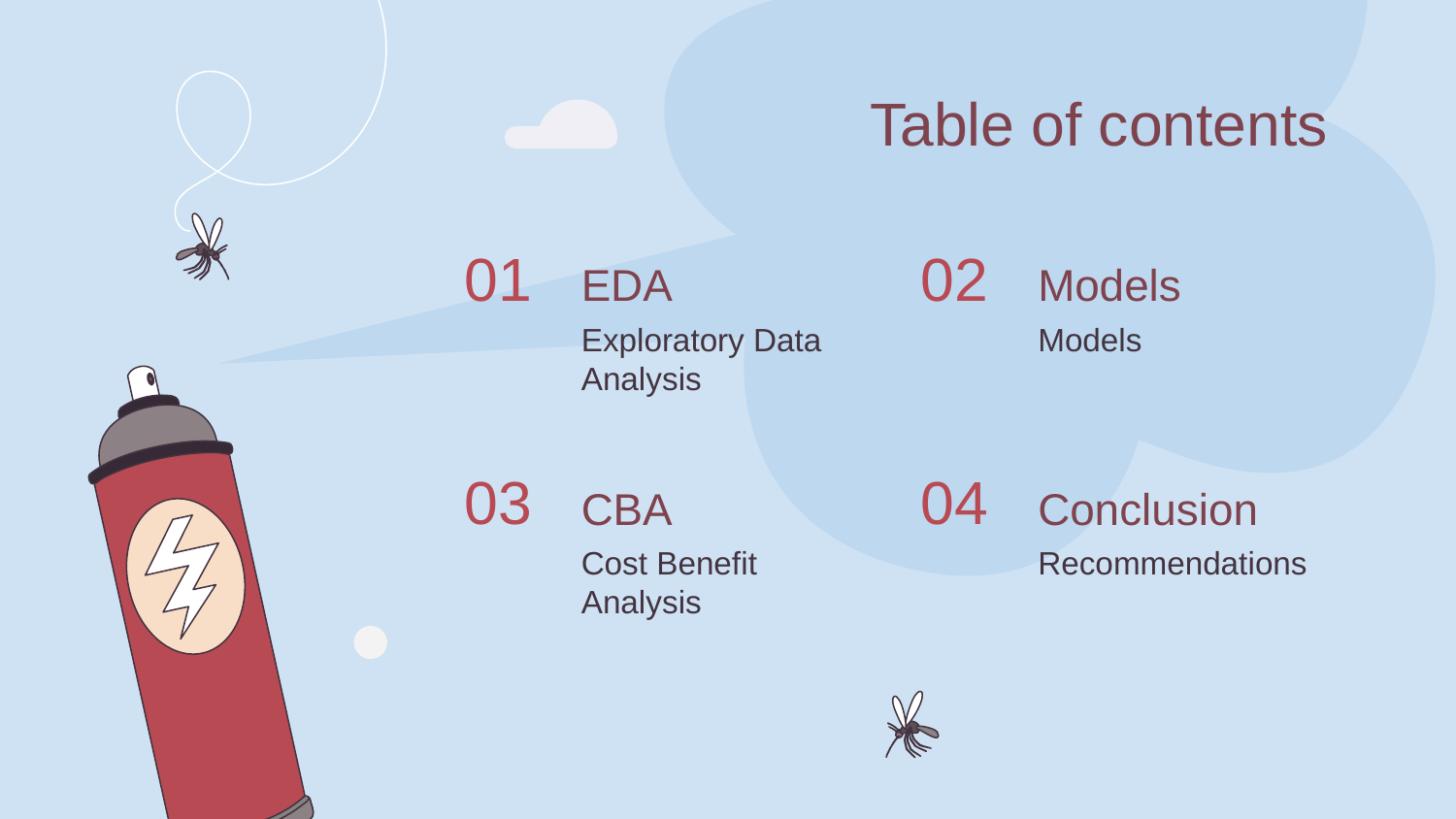

# Table of contents

EDA
Models
01
02
Exploratory Data Analysis
Models
CBA
Conclusion
03
04
Cost Benefit Analysis
Recommendations